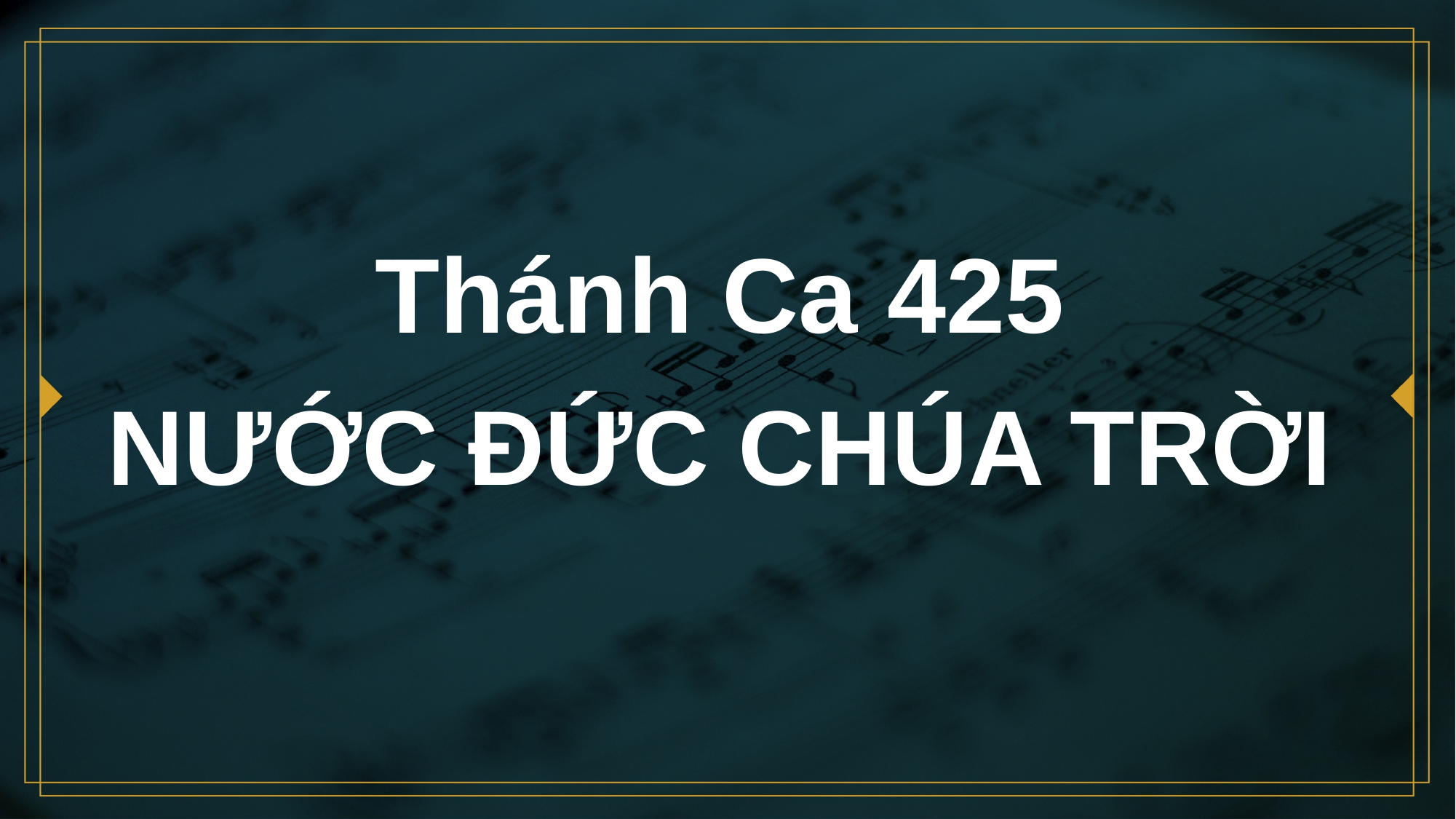

# Thánh Ca 425 NƯỚC ĐỨC CHÚA TRỜI